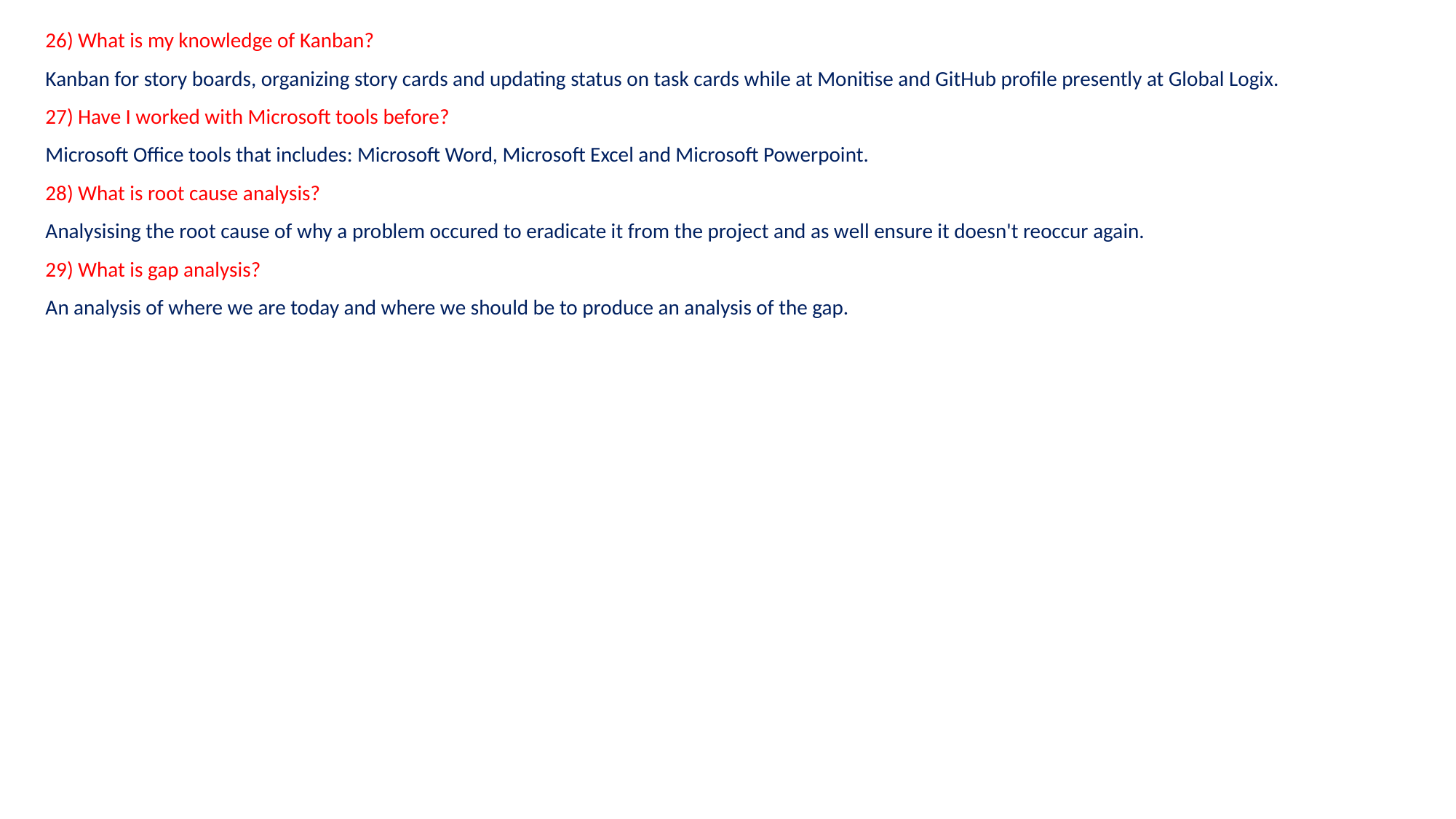

26) What is my knowledge of Kanban?
Kanban for story boards, organizing story cards and updating status on task cards while at Monitise and GitHub profile presently at Global Logix.
27) Have I worked with Microsoft tools before?
Microsoft Office tools that includes: Microsoft Word, Microsoft Excel and Microsoft Powerpoint.
28) What is root cause analysis?
Analysising the root cause of why a problem occured to eradicate it from the project and as well ensure it doesn't reoccur again.
29) What is gap analysis?
An analysis of where we are today and where we should be to produce an analysis of the gap.